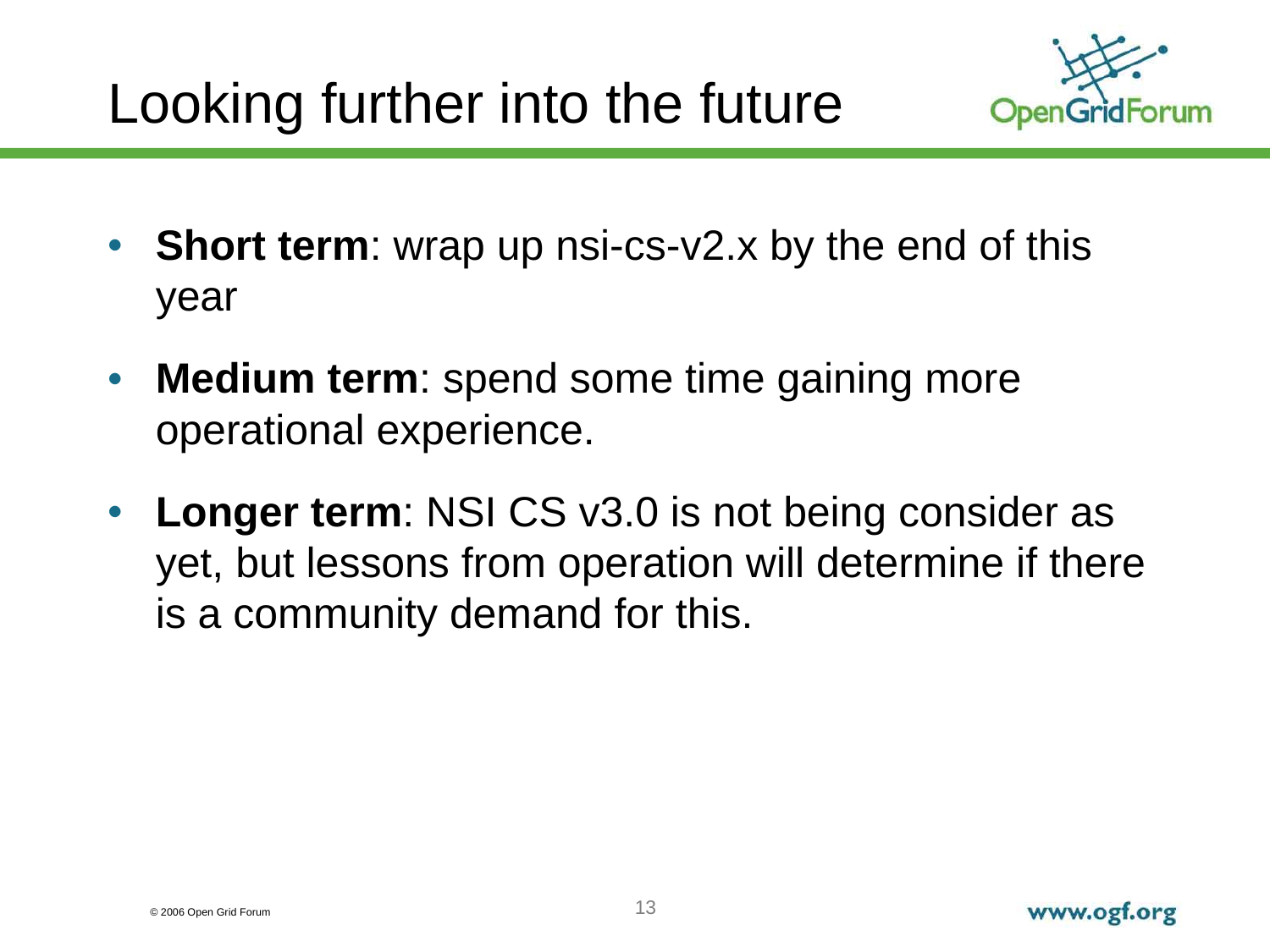

# Looking further into the future
Short term: wrap up nsi-cs-v2.x by the end of this year
Medium term: spend some time gaining more operational experience.
Longer term: NSI CS v3.0 is not being consider as yet, but lessons from operation will determine if there is a community demand for this.
13